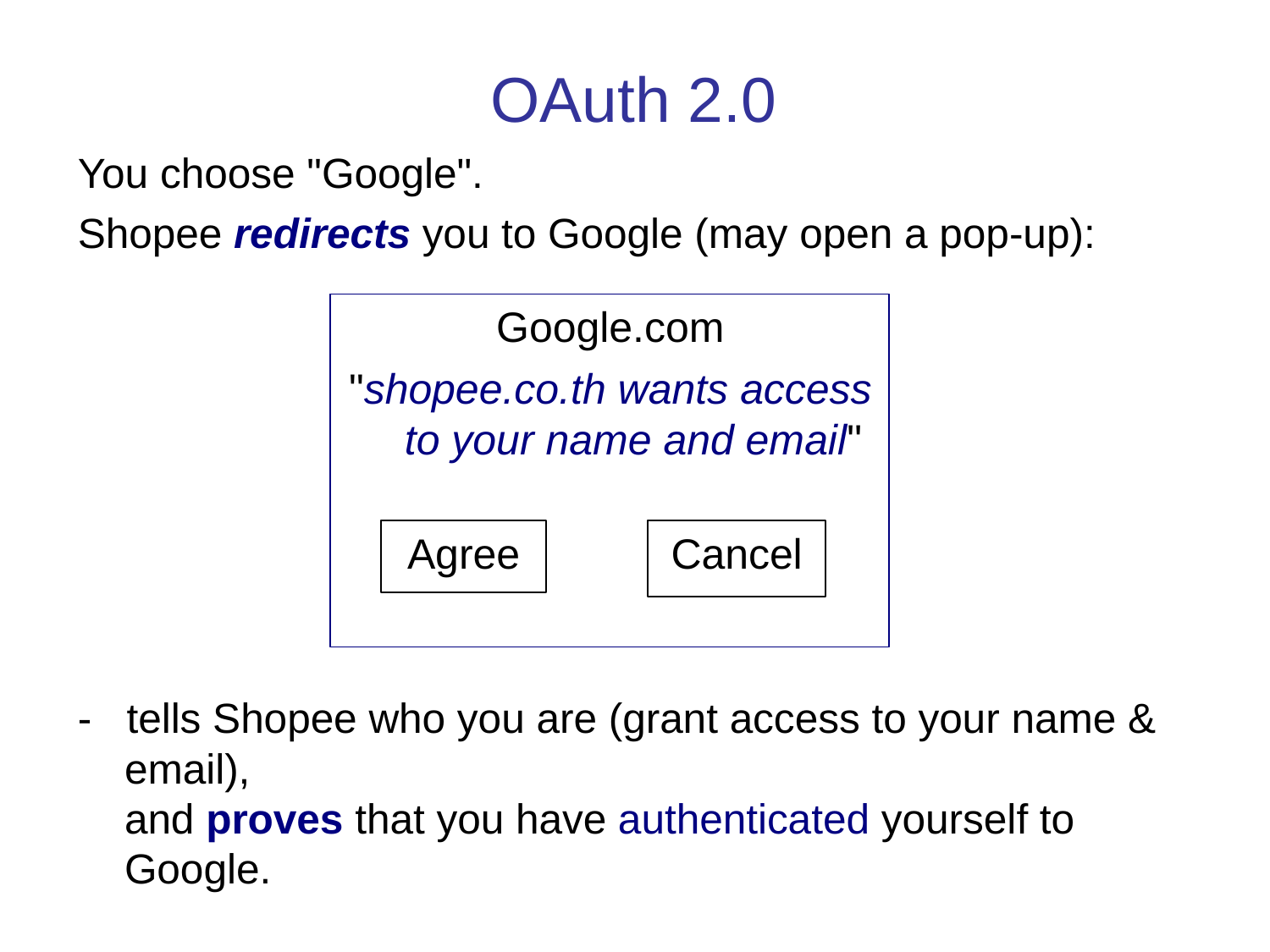

OAuth 2.0
You choose "Google".
Shopee redirects you to Google (may open a pop-up):

-   tells Shopee who you are (grant access to your name & email),
and proves that you have authenticated yourself to Google.
Google.com
"shopee.co.th wants access to your name and email"
Agree
Cancel